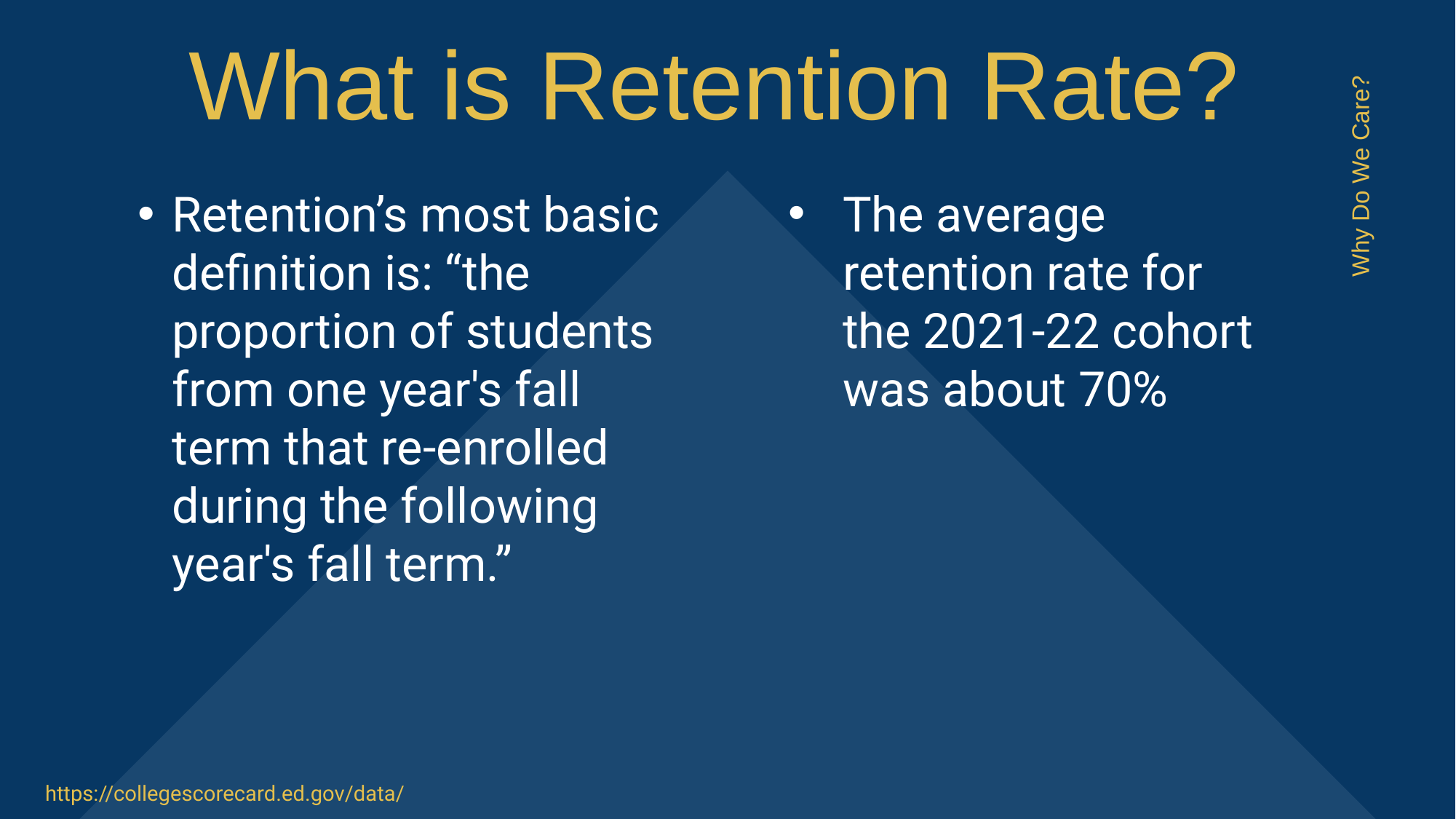

What is Retention Rate?
The average retention rate for the 2021-22 cohort was about 70%

Retention’s most basic definition is: “the proportion of students from one year's fall term that re-enrolled during the following year's fall term.”

Why Do We Care?
https://collegescorecard.ed.gov/data/